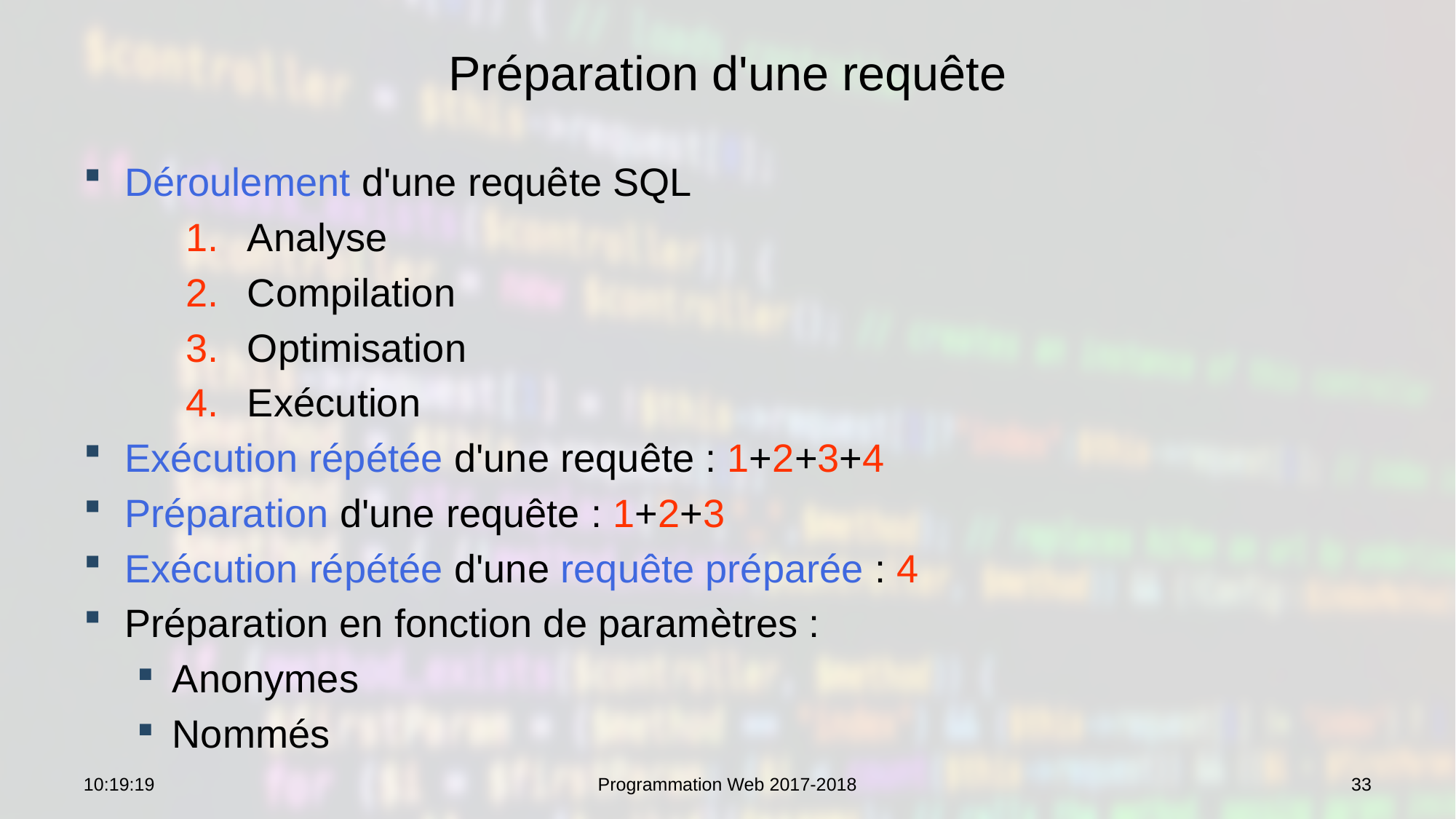

# Préparation d'une requête
Déroulement d'une requête SQL
Analyse
Compilation
Optimisation
Exécution
Exécution répétée d'une requête : 1+2+3+4
Préparation d'une requête : 1+2+3
Exécution répétée d'une requête préparée : 4
Préparation en fonction de paramètres :
Anonymes
Nommés
10:19:19
Programmation Web 2017-2018
33